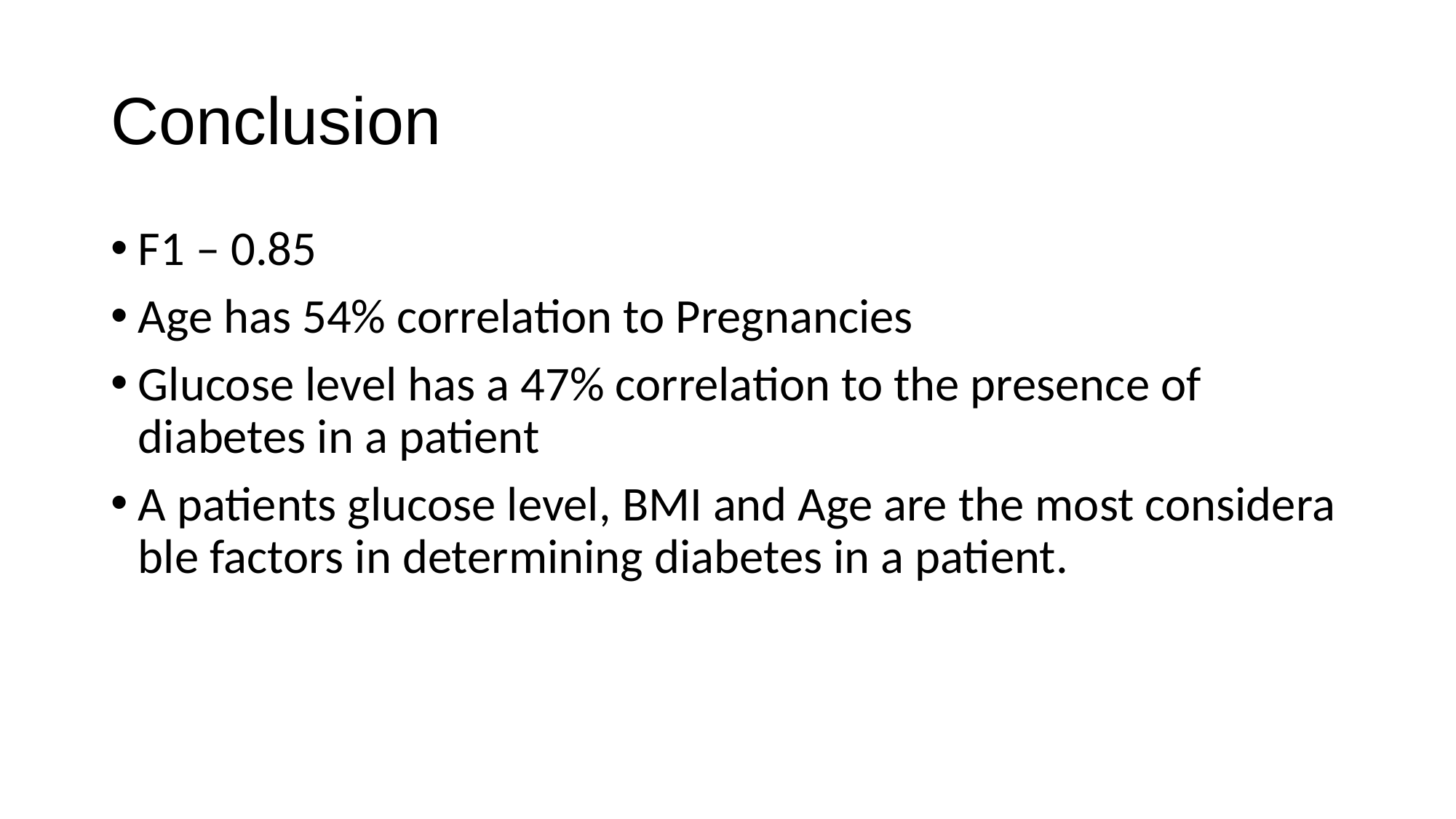

# Conclusion
F1 – 0.85
Age has 54% correlation to Pregnancies
Glucose level has a 47% correlation to the presence of diabetes in a patient
A patients glucose level, BMI and Age are the most considerable factors in determining diabetes in a patient.